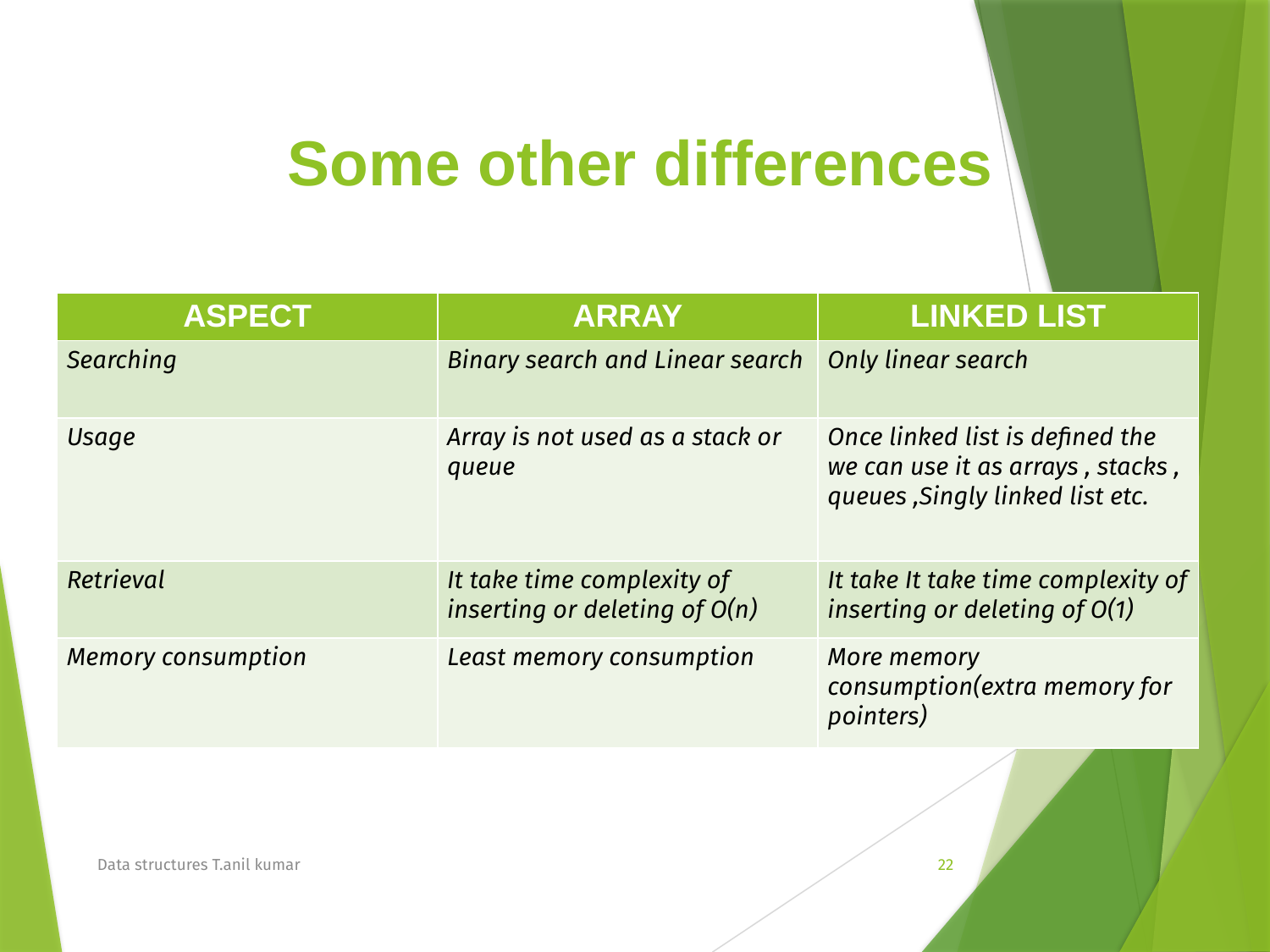

# Some other differences
| ASPECT | ARRAY | LINKED LIST |
| --- | --- | --- |
| Searching | Binary search and Linear search | Only linear search |
| Usage | Array is not used as a stack or queue | Once linked list is defined the we can use it as arrays , stacks , queues ,Singly linked list etc. |
| Retrieval | It take time complexity of inserting or deleting of O(n) | It take It take time complexity of inserting or deleting of O(1) |
| Memory consumption | Least memory consumption | More memory consumption(extra memory for pointers) |
Data structures T.anil kumar
22